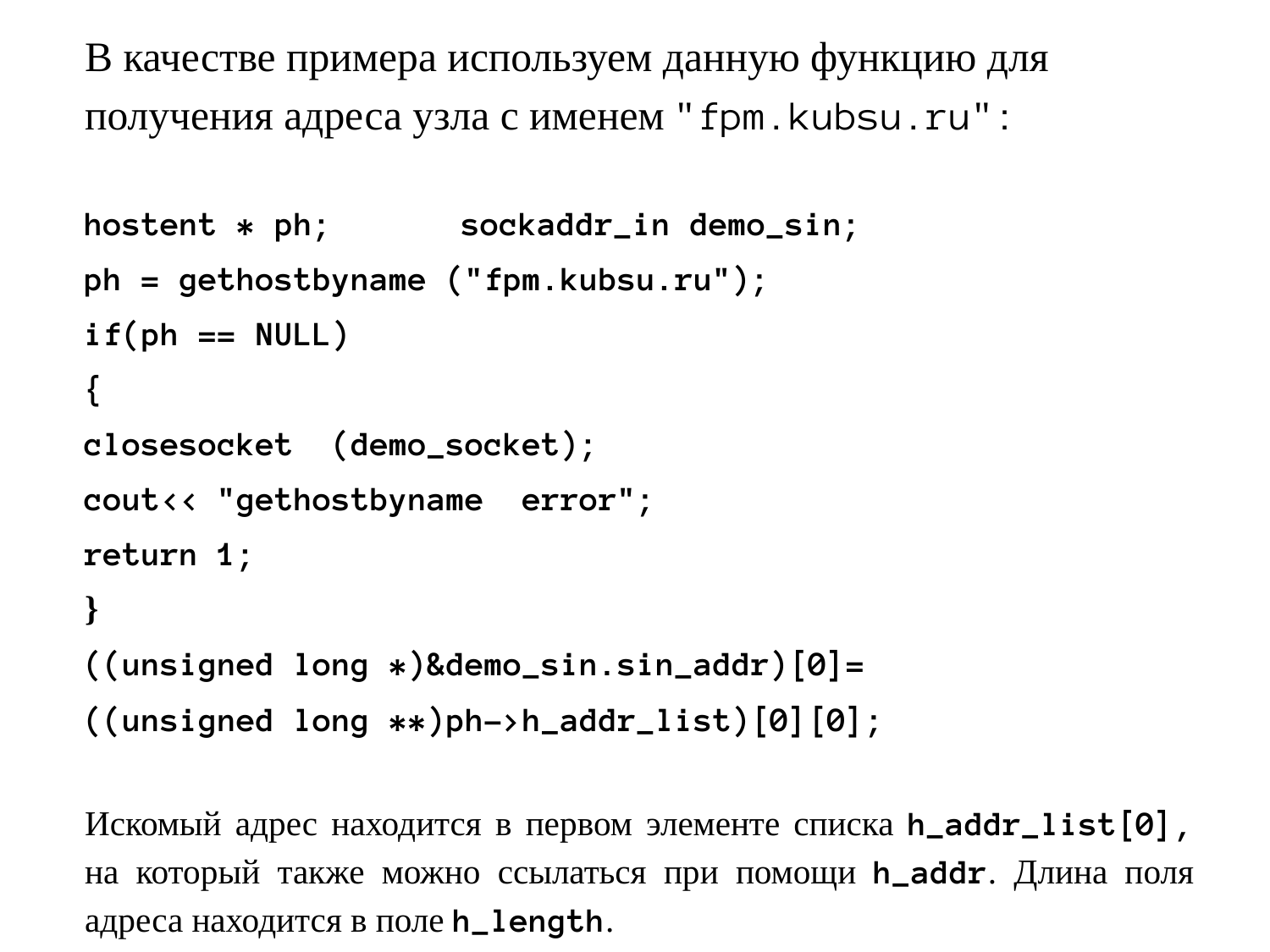

В качестве примера используем данную функцию для получения адреса узла с именем "fpm.kubsu.ru":

hostent * ph; 	sockaddr_in demo_sin;
ph = gethostbyname ("fpm.kubsu.ru");
if(ph == NULL)
{
closesocket  (demo_socket);
cout<< "gethostbyname  error";
return 1;
}
((unsigned long *)&demo_sin.sin_addr)[0]=
((unsigned long **)ph->h_addr_list)[0][0];

Искомый адрес находится в первом элементе списка h_addr_list[0], на который также можно ссылаться при помощи h_addr. Длина поля адреса находится в поле h_length.